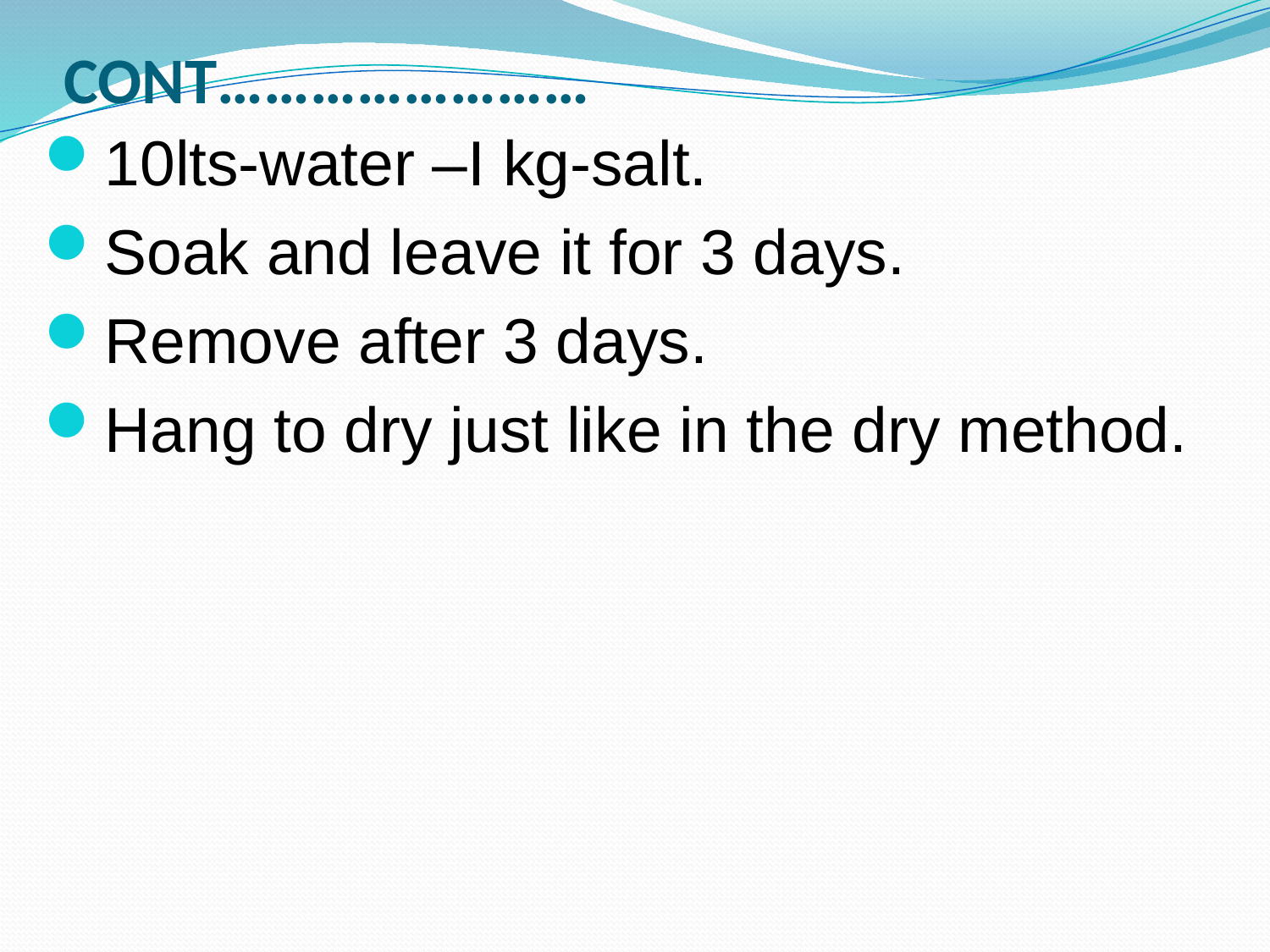

# CONT……………………
10lts-water –I kg-salt.
Soak and leave it for 3 days.
Remove after 3 days.
Hang to dry just like in the dry method.